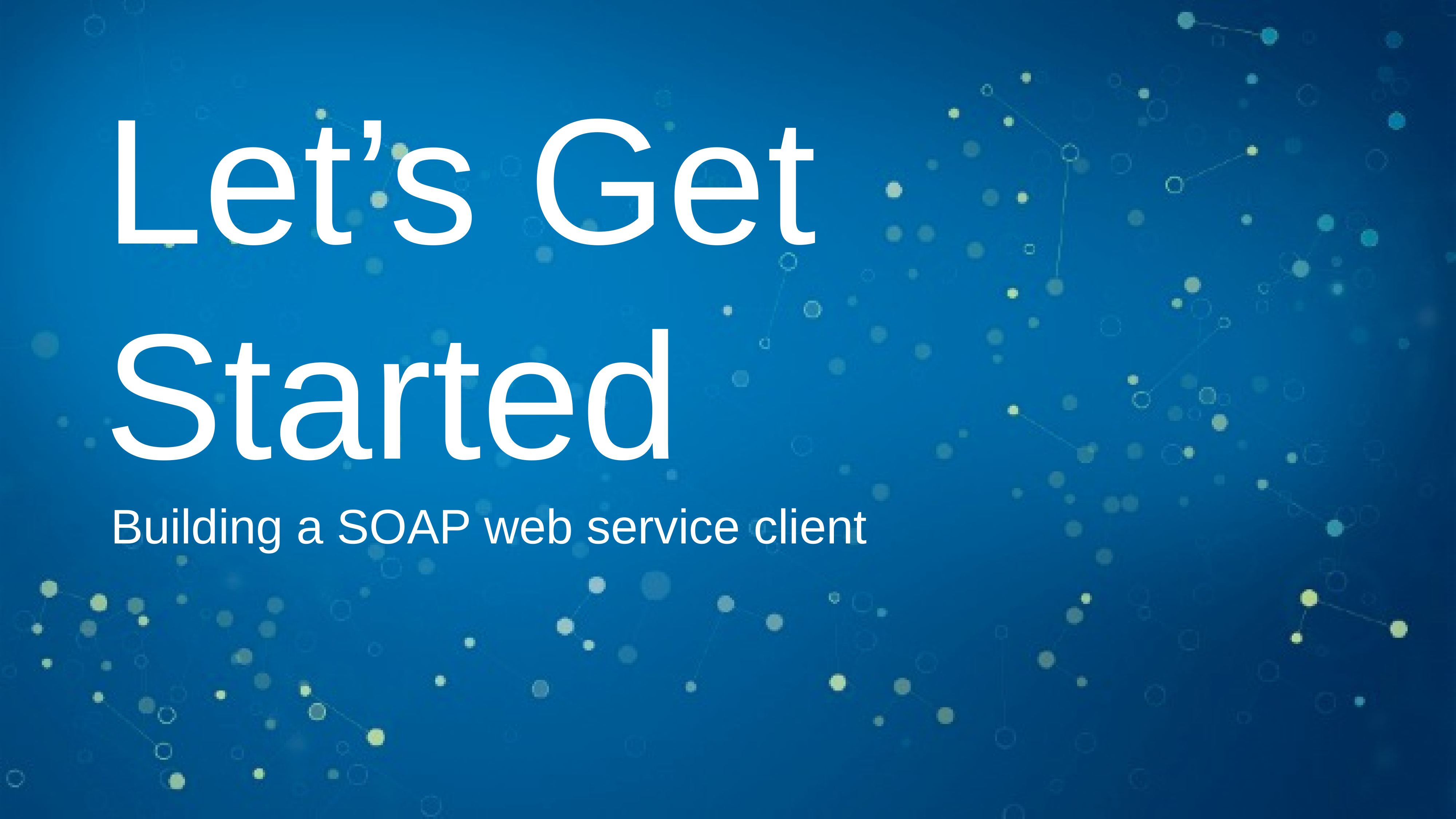

# Let’s Get Started
Building a SOAP web service client